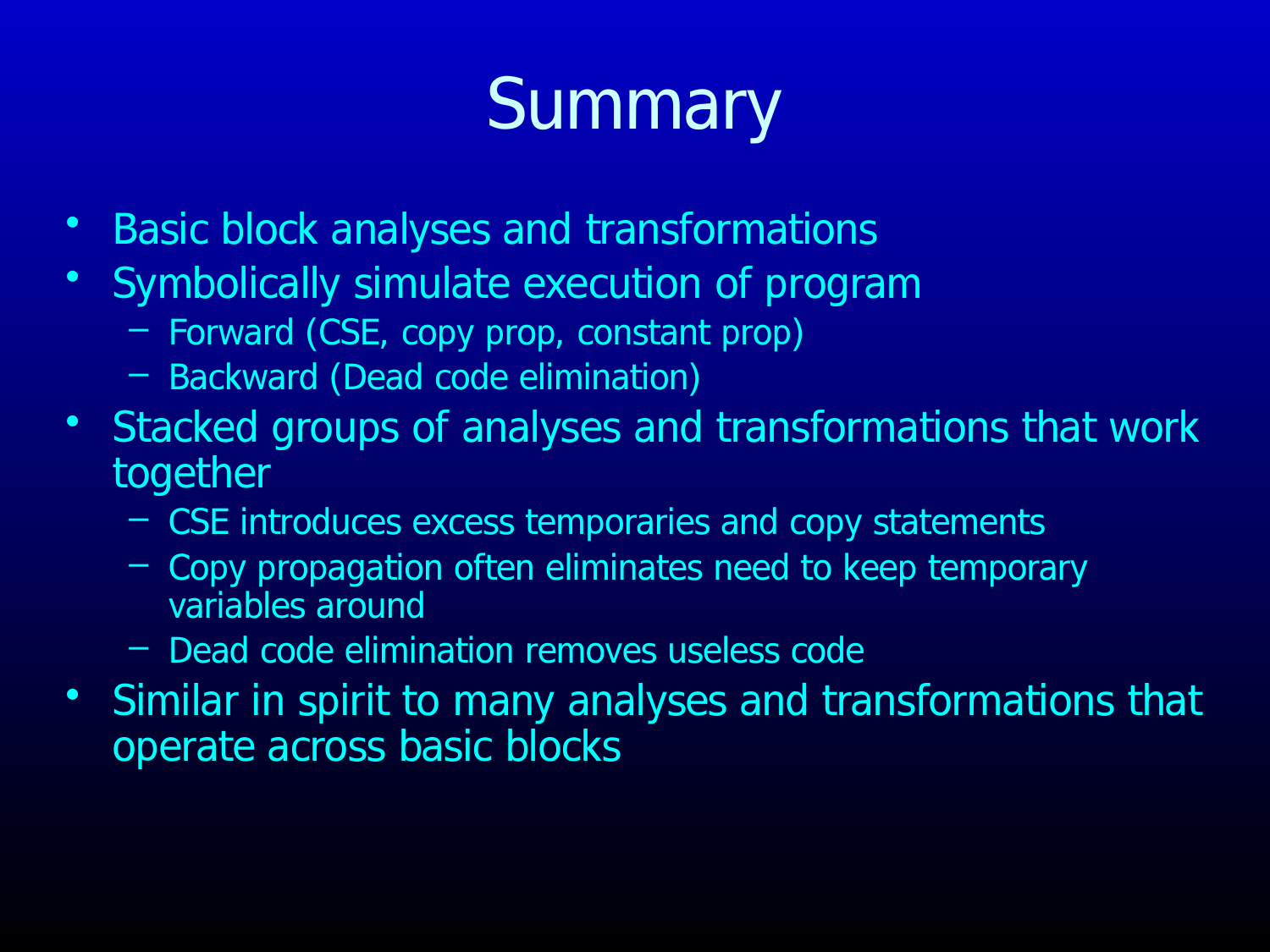

# Summary
Basic block analyses and transformations
Symbolically simulate execution of program
Forward (CSE, copy prop, constant prop)
Backward (Dead code elimination)
Stacked groups of analyses and transformations that work together
CSE introduces excess temporaries and copy statements
Copy propagation often eliminates need to keep temporary variables around
Dead code elimination removes useless code
Similar in spirit to many analyses and transformations that operate across basic blocks